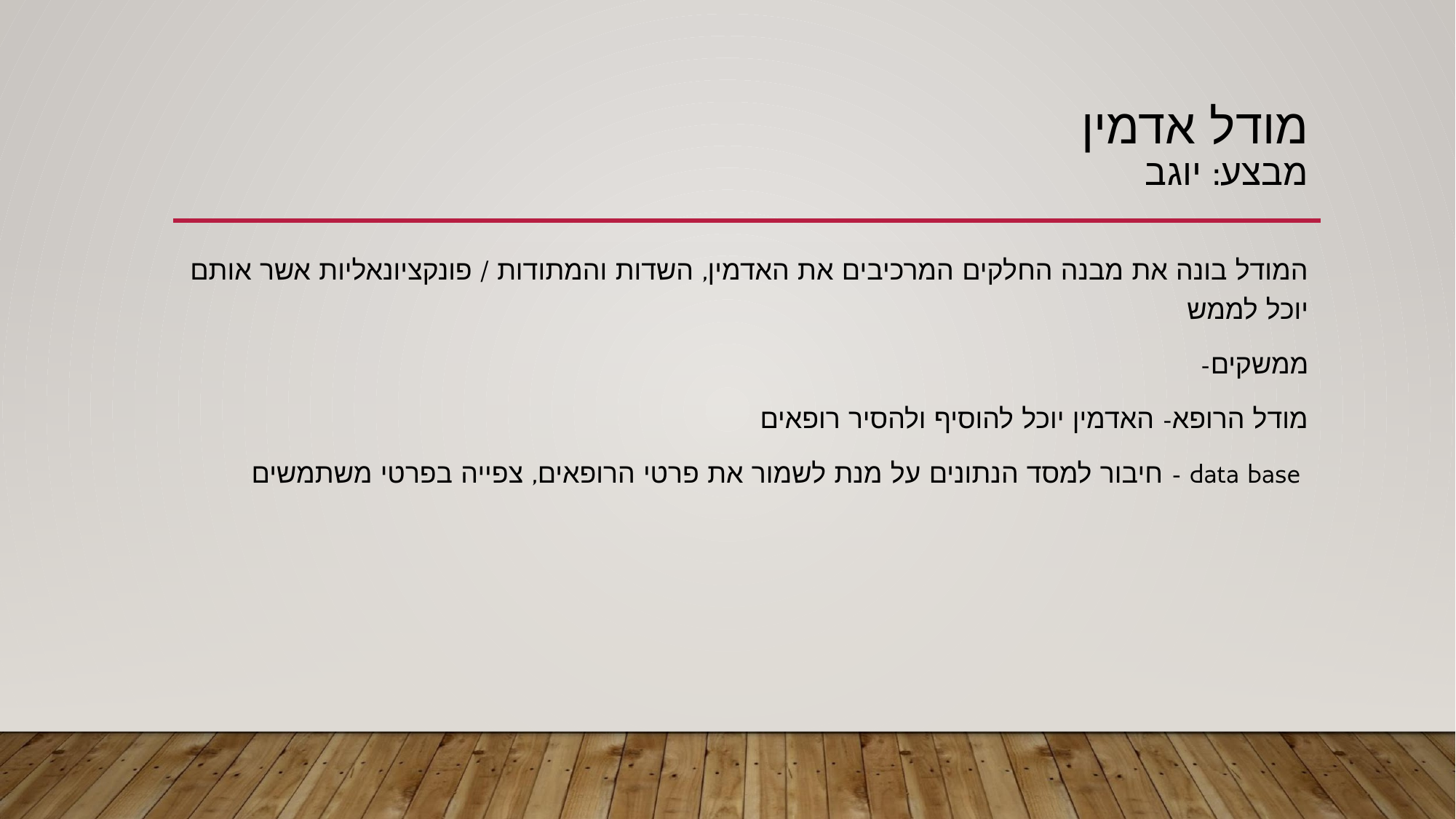

# מודל אדמין
מבצע: יוגב

המודל בונה את מבנה החלקים המרכיבים את האדמין, השדות והמתודות / פונקציונאליות אשר אותם יוכל לממש
-ממשקים
מודל הרופא- האדמין יוכל להוסיף ולהסיר רופאים
 חיבור למסד הנתונים על מנת לשמור את פרטי הרופאים, צפייה בפרטי משתמשים - data base